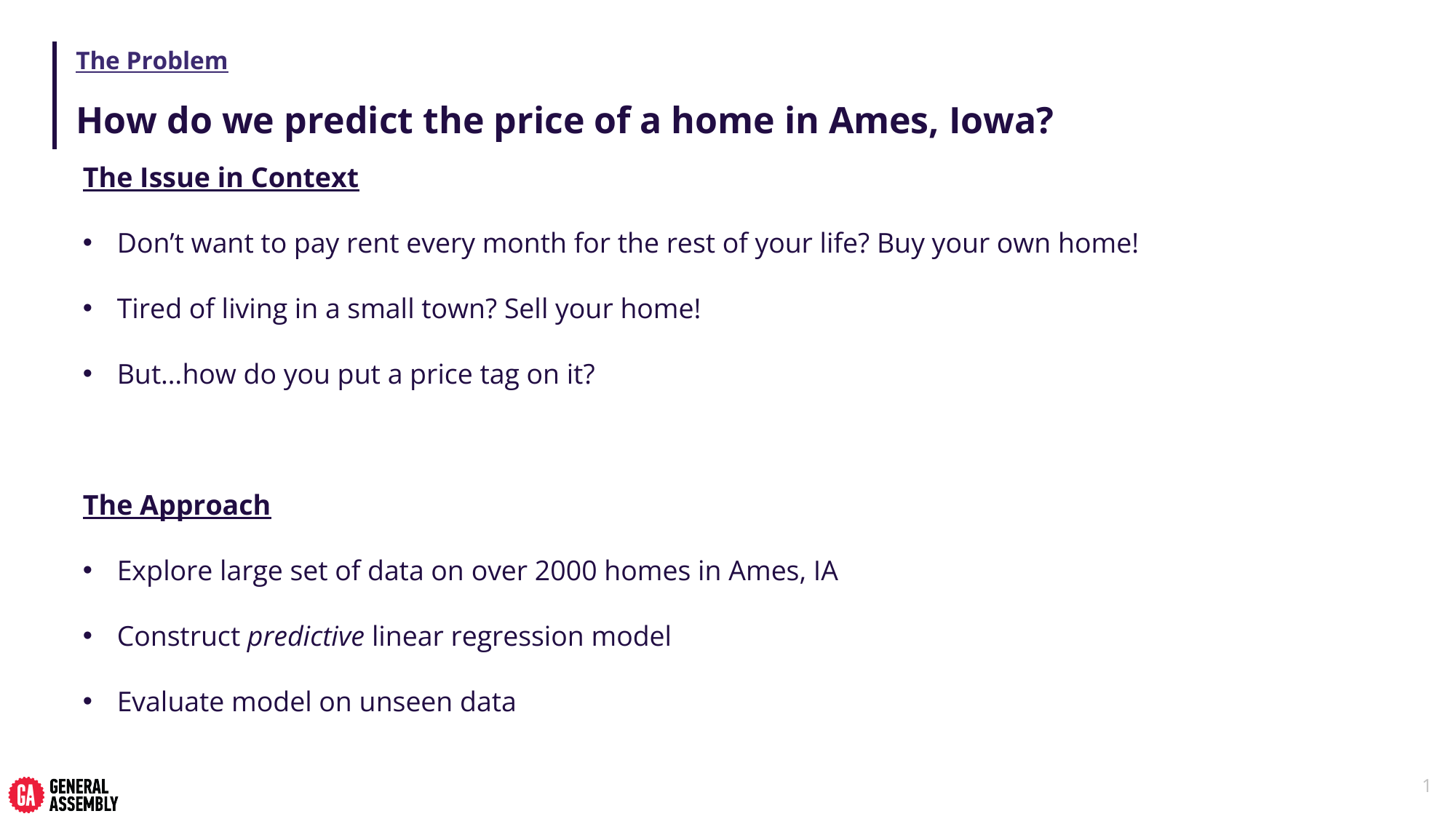

# The Problem
How do we predict the price of a home in Ames, Iowa?
The Issue in Context

Don’t want to pay rent every month for the rest of your life? Buy your own home!

Tired of living in a small town? Sell your home!

But…how do you put a price tag on it?

The Approach

Explore large set of data on over 2000 homes in Ames, IA

Construct predictive linear regression model

Evaluate model on unseen data
1